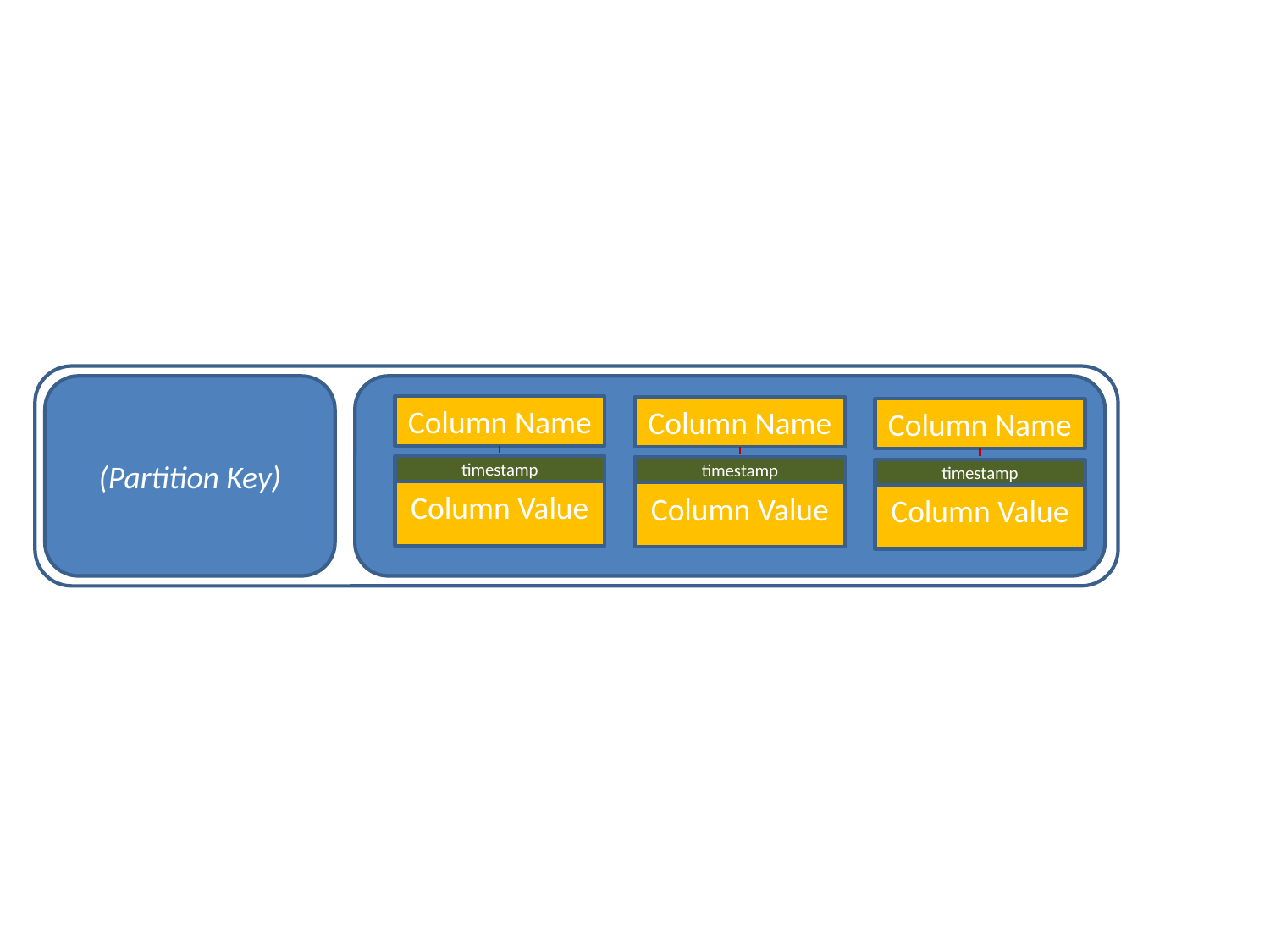

(Partition Key)

Column Name
Column Name
Column Name
timestamp
timestamp
timestamp
Column Value
Column Value
Column Value